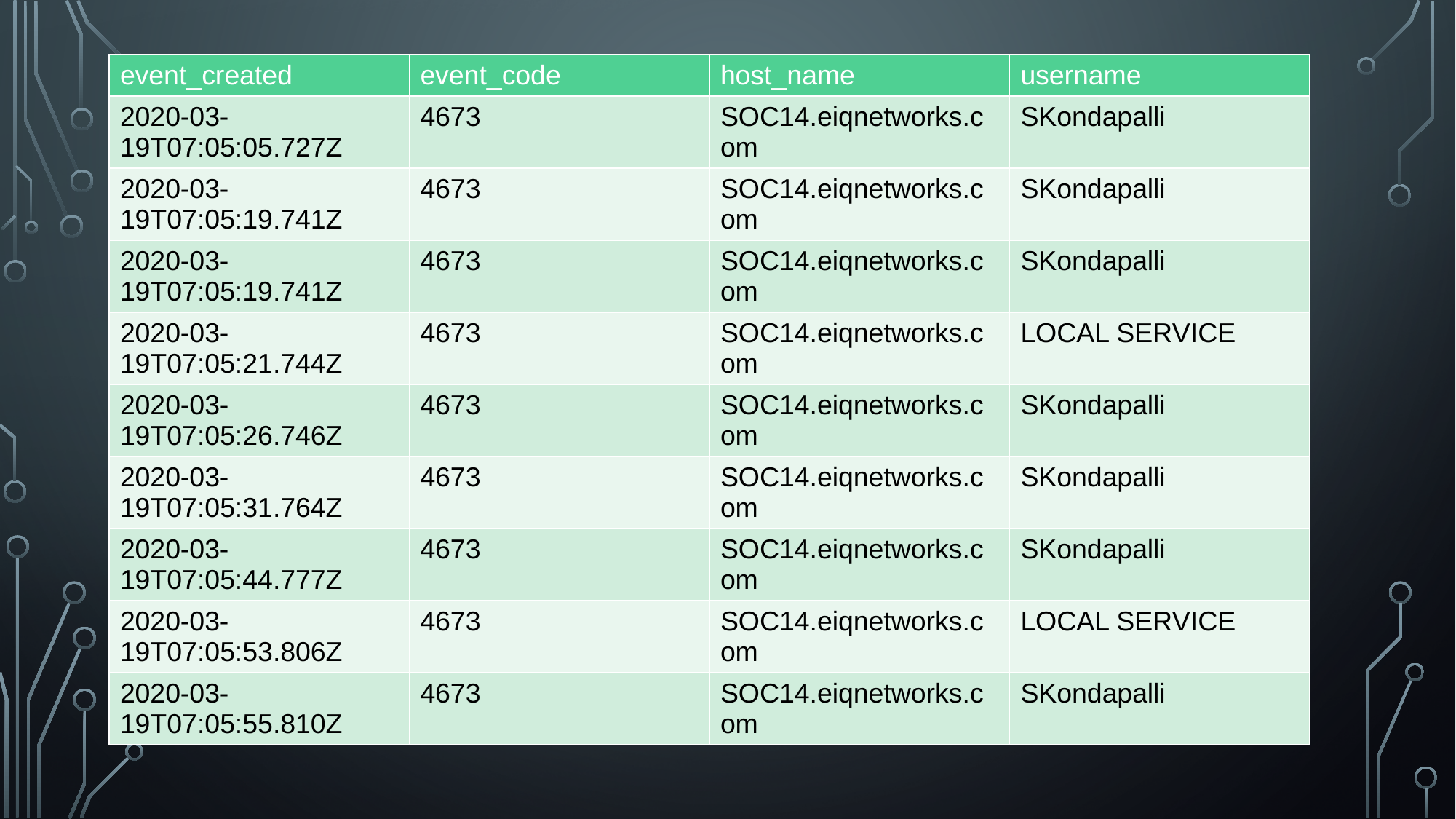

| event\_created | event\_code | host\_name | username |
| --- | --- | --- | --- |
| 2020-03-19T07:05:05.727Z | 4673 | SOC14.eiqnetworks.com | SKondapalli |
| 2020-03-19T07:05:19.741Z | 4673 | SOC14.eiqnetworks.com | SKondapalli |
| 2020-03-19T07:05:19.741Z | 4673 | SOC14.eiqnetworks.com | SKondapalli |
| 2020-03-19T07:05:21.744Z | 4673 | SOC14.eiqnetworks.com | LOCAL SERVICE |
| 2020-03-19T07:05:26.746Z | 4673 | SOC14.eiqnetworks.com | SKondapalli |
| 2020-03-19T07:05:31.764Z | 4673 | SOC14.eiqnetworks.com | SKondapalli |
| 2020-03-19T07:05:44.777Z | 4673 | SOC14.eiqnetworks.com | SKondapalli |
| 2020-03-19T07:05:53.806Z | 4673 | SOC14.eiqnetworks.com | LOCAL SERVICE |
| 2020-03-19T07:05:55.810Z | 4673 | SOC14.eiqnetworks.com | SKondapalli |